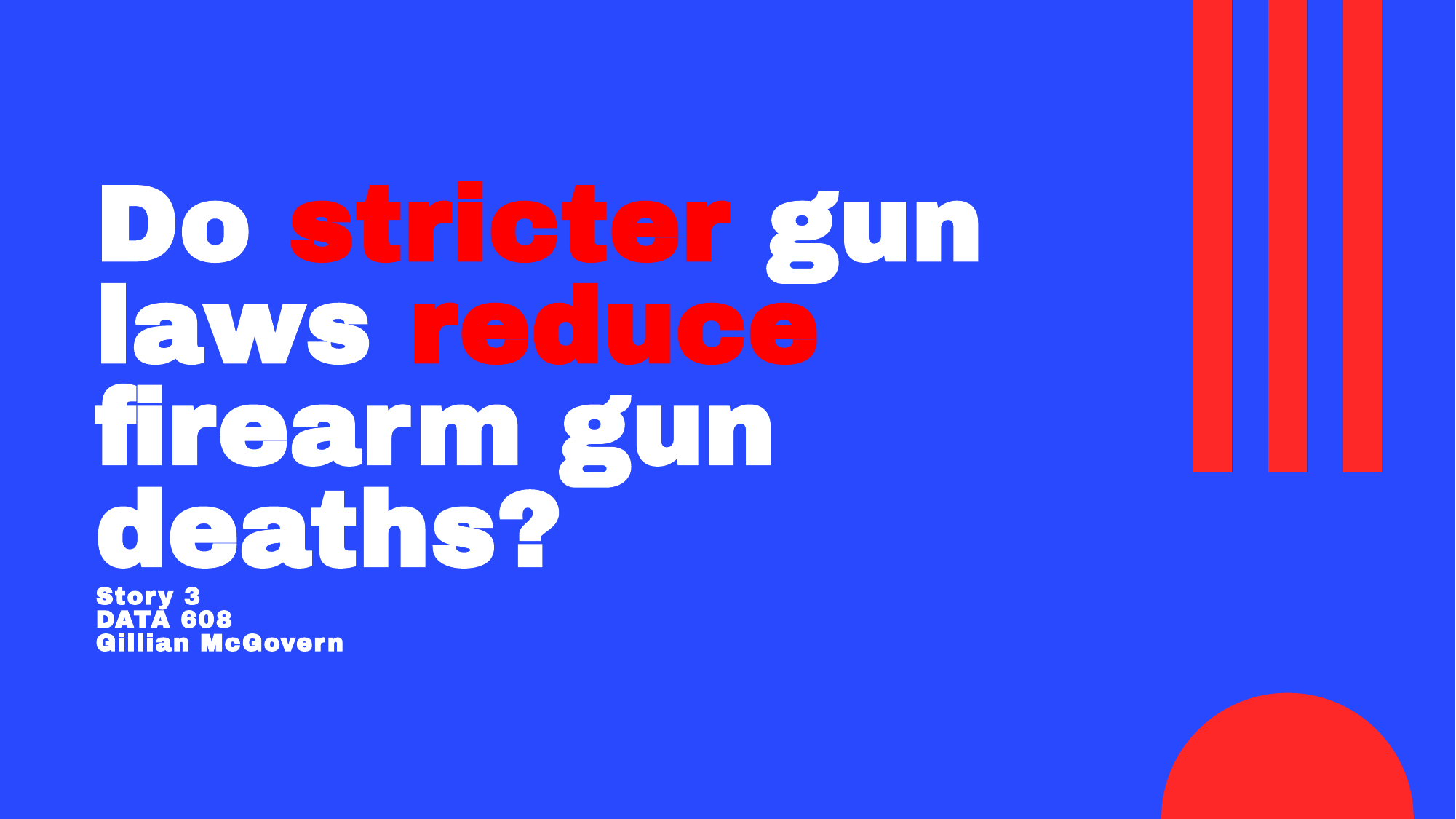

# Do stricter gun laws reduce firearm gun deaths? Story 3 DATA 608 Gillian McGovern